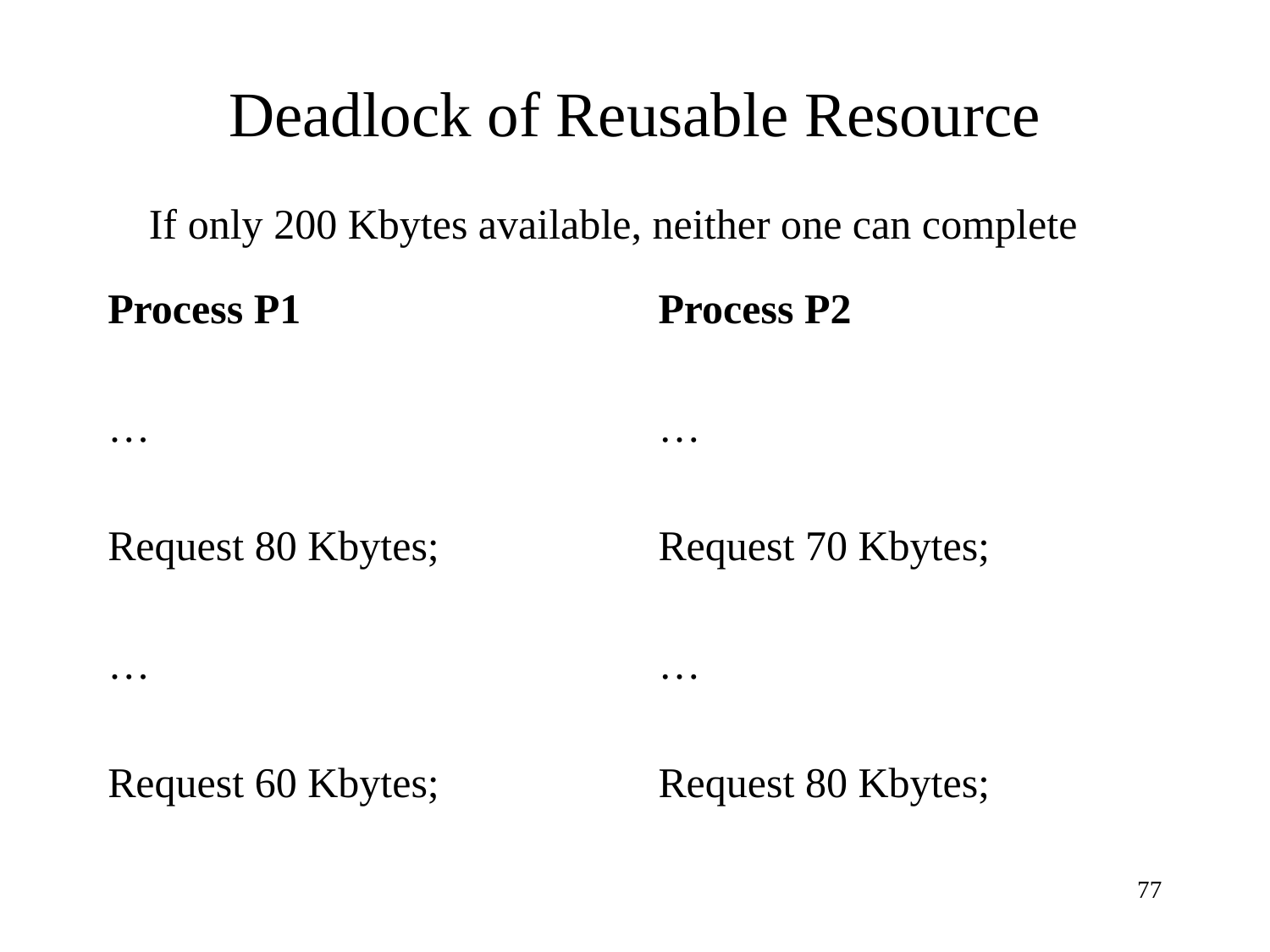

Deadlock of Reusable Resource
If only 200 Kbytes available, neither one can complete
Process P1

…

Request 80 Kbytes;

…

Request 60 Kbytes;
Process P2

…

Request 70 Kbytes;

…

Request 80 Kbytes;

77